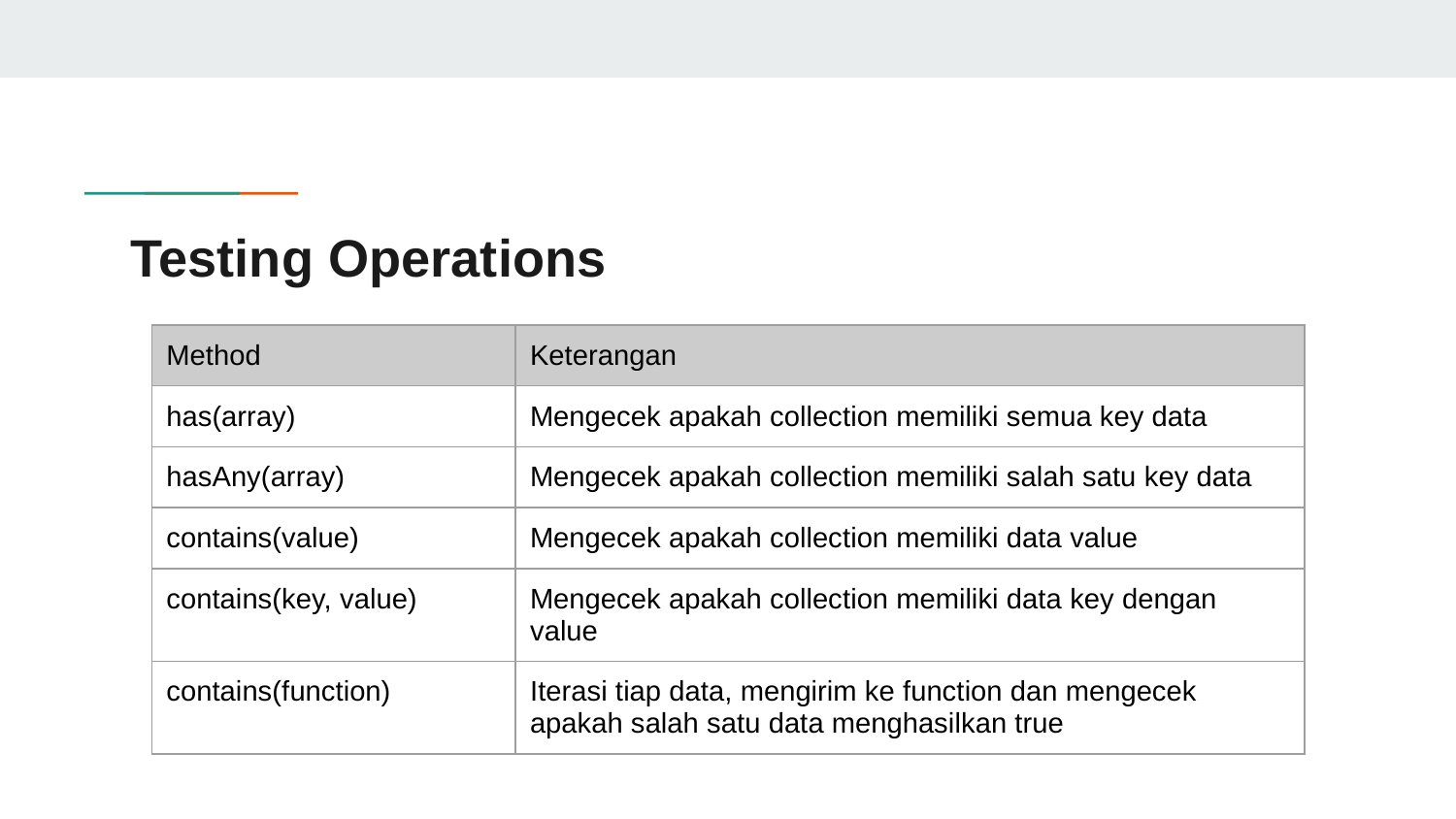

# Testing Operations
| Method | Keterangan |
| --- | --- |
| has(array) | Mengecek apakah collection memiliki semua key data |
| hasAny(array) | Mengecek apakah collection memiliki salah satu key data |
| contains(value) | Mengecek apakah collection memiliki data value |
| contains(key, value) | Mengecek apakah collection memiliki data key dengan value |
| contains(function) | Iterasi tiap data, mengirim ke function dan mengecek apakah salah satu data menghasilkan true |